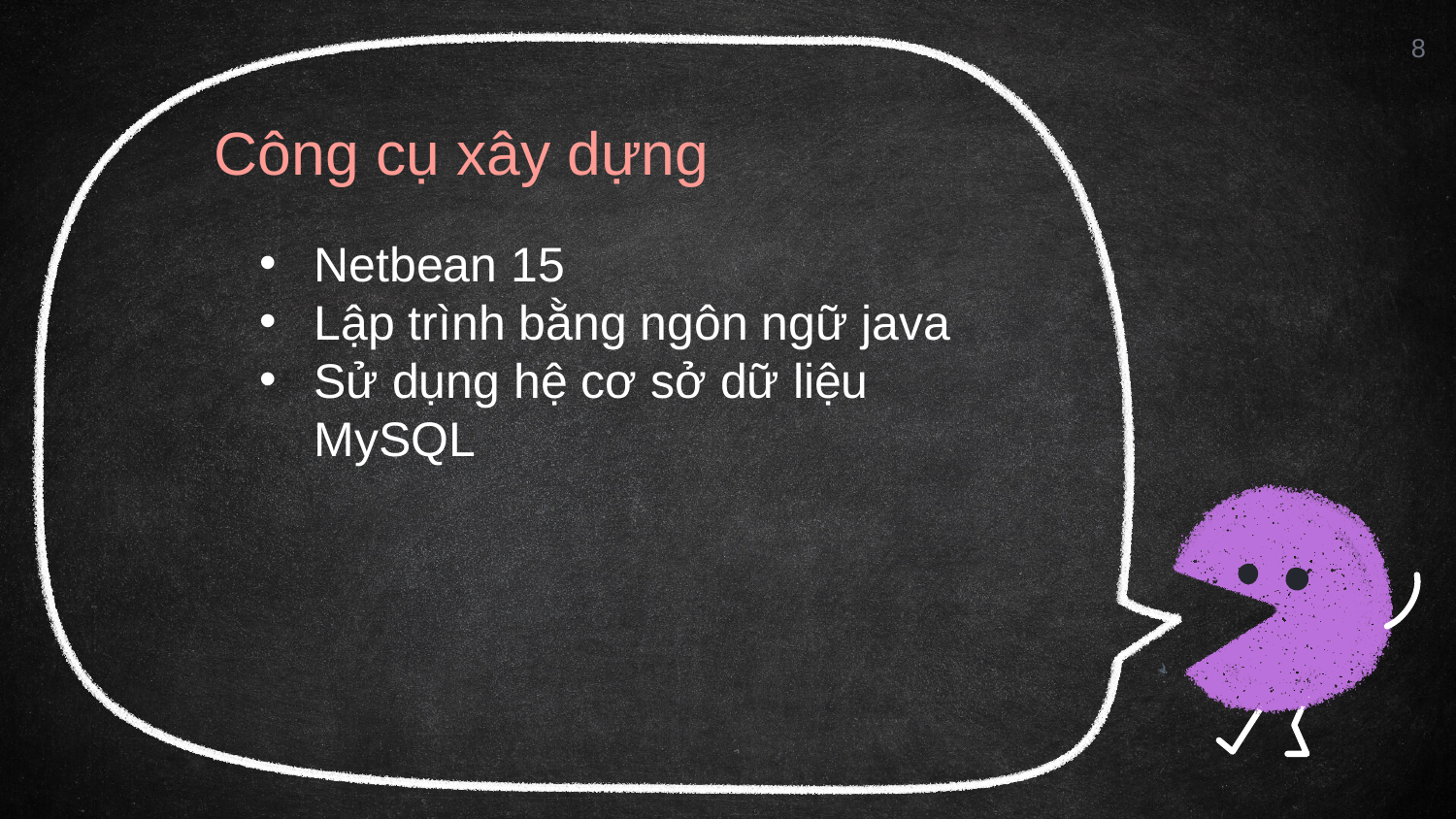

8
# Công cụ xây dựng
Netbean 15
Lập trình bằng ngôn ngữ java
Sử dụng hệ cơ sở dữ liệu MySQL